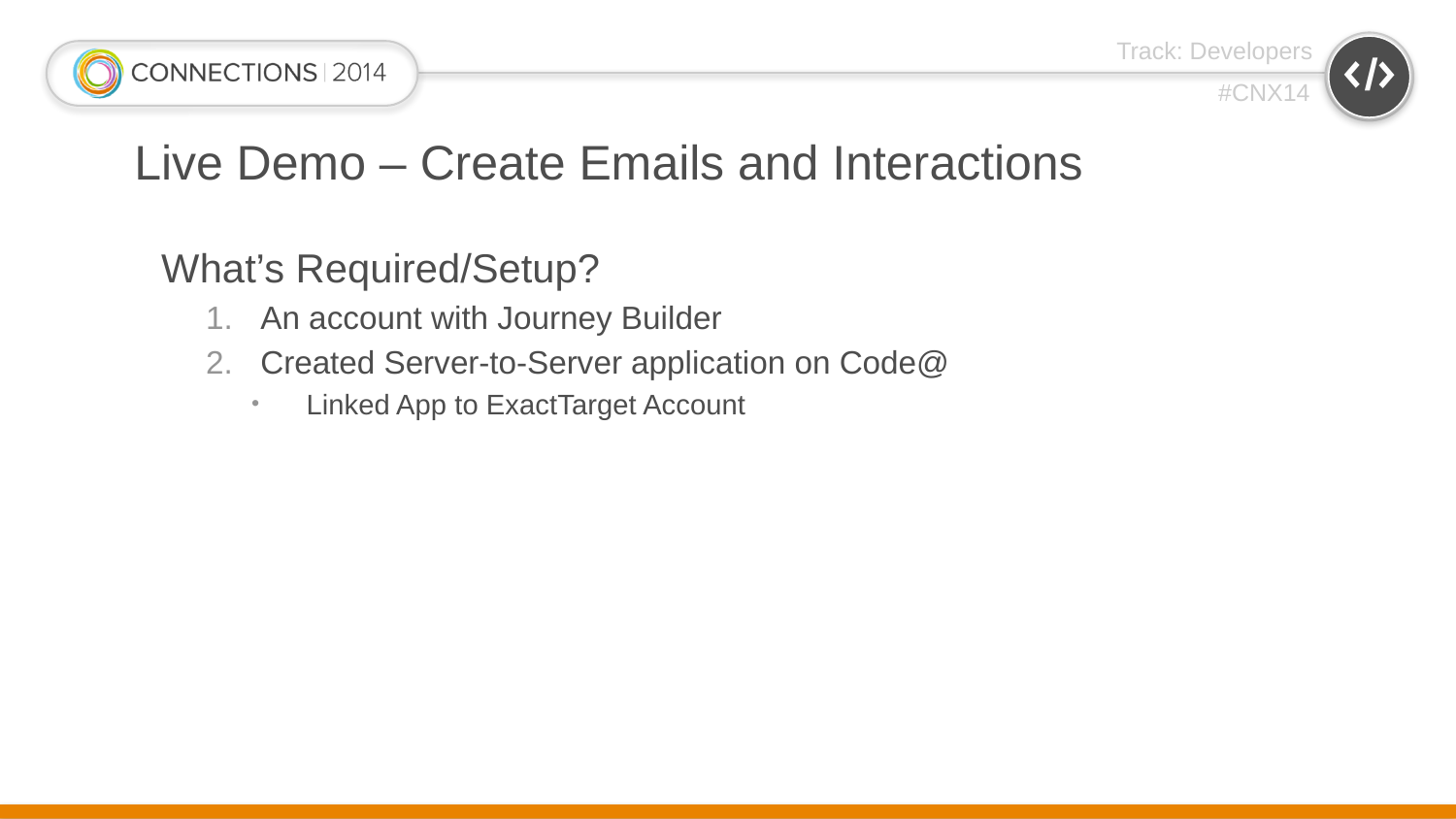

# Live Demo – Create Emails and Interactions
What’s Required/Setup?
An account with Journey Builder
Created Server-to-Server application on Code@
Linked App to ExactTarget Account